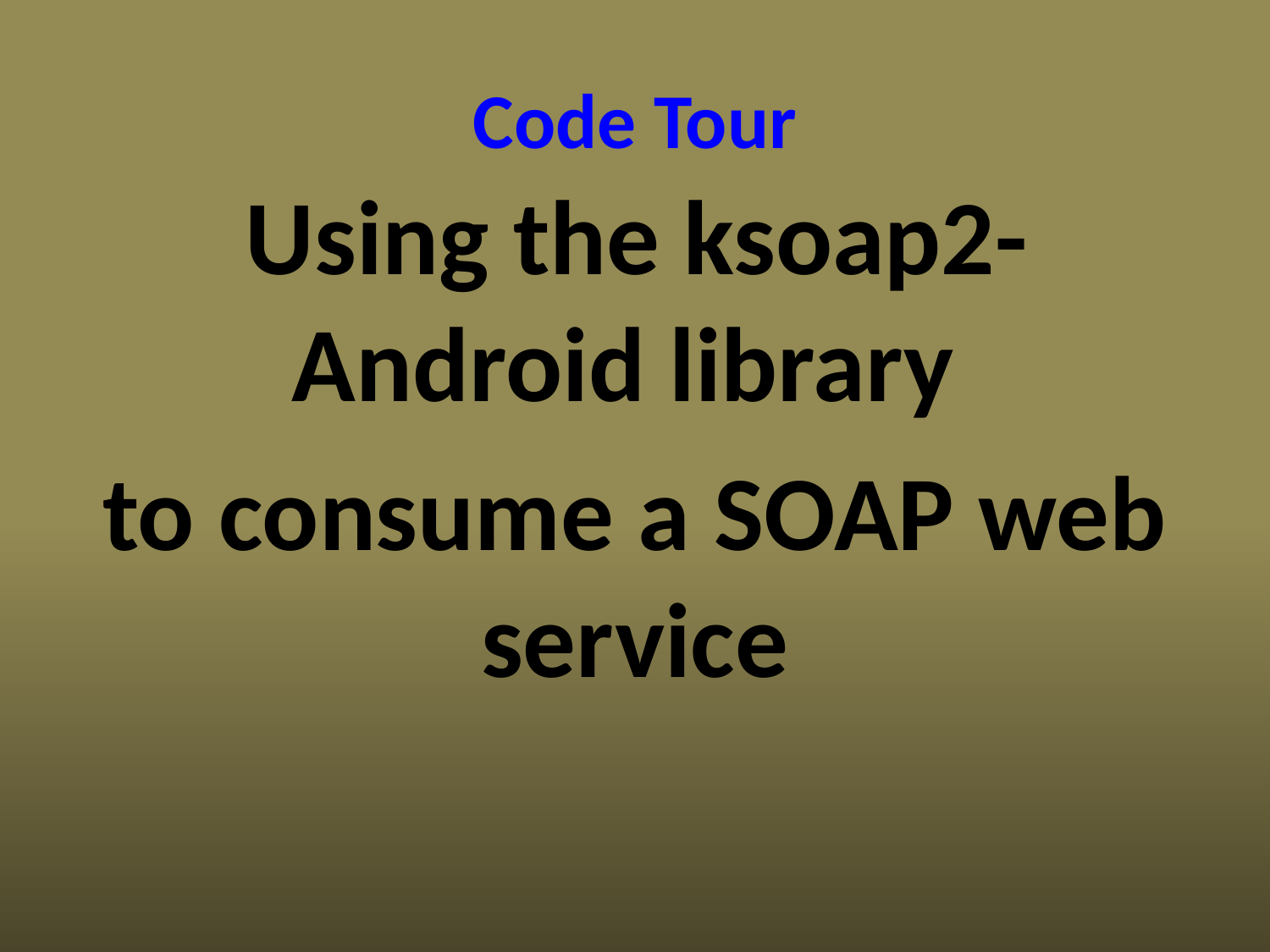

# Code Tour
Using the ksoap2-Android library
to consume a SOAP web service